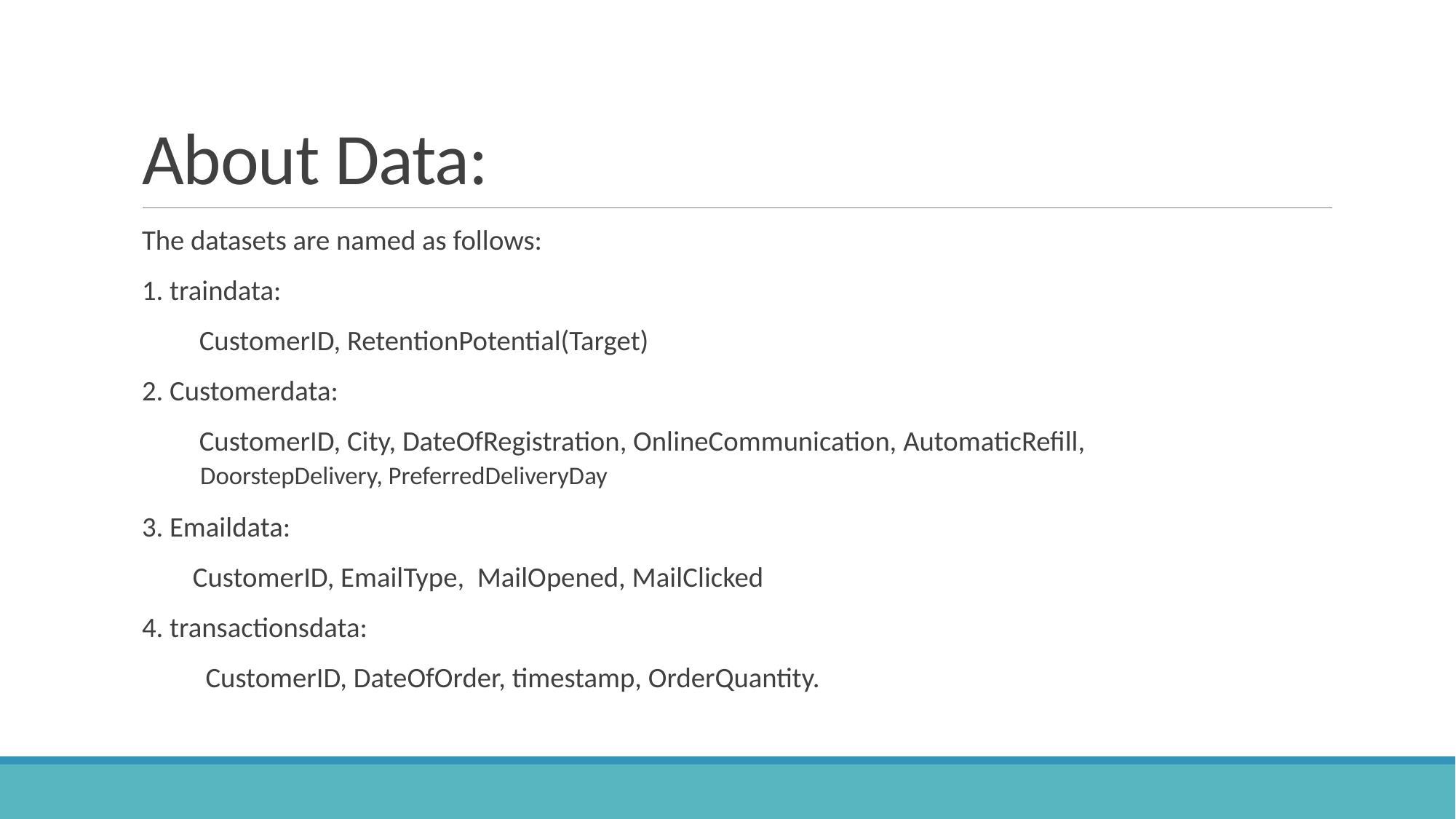

# About Data:
The datasets are named as follows:
1. traindata:
         CustomerID, RetentionPotential(Target)
2. Customerdata:
         CustomerID, City, DateOfRegistration, OnlineCommunication, AutomaticRefill,
        DoorstepDelivery, PreferredDeliveryDay
3. Emaildata:
        CustomerID, EmailType,  MailOpened, MailClicked
4. transactionsdata:
          CustomerID, DateOfOrder, timestamp, OrderQuantity.